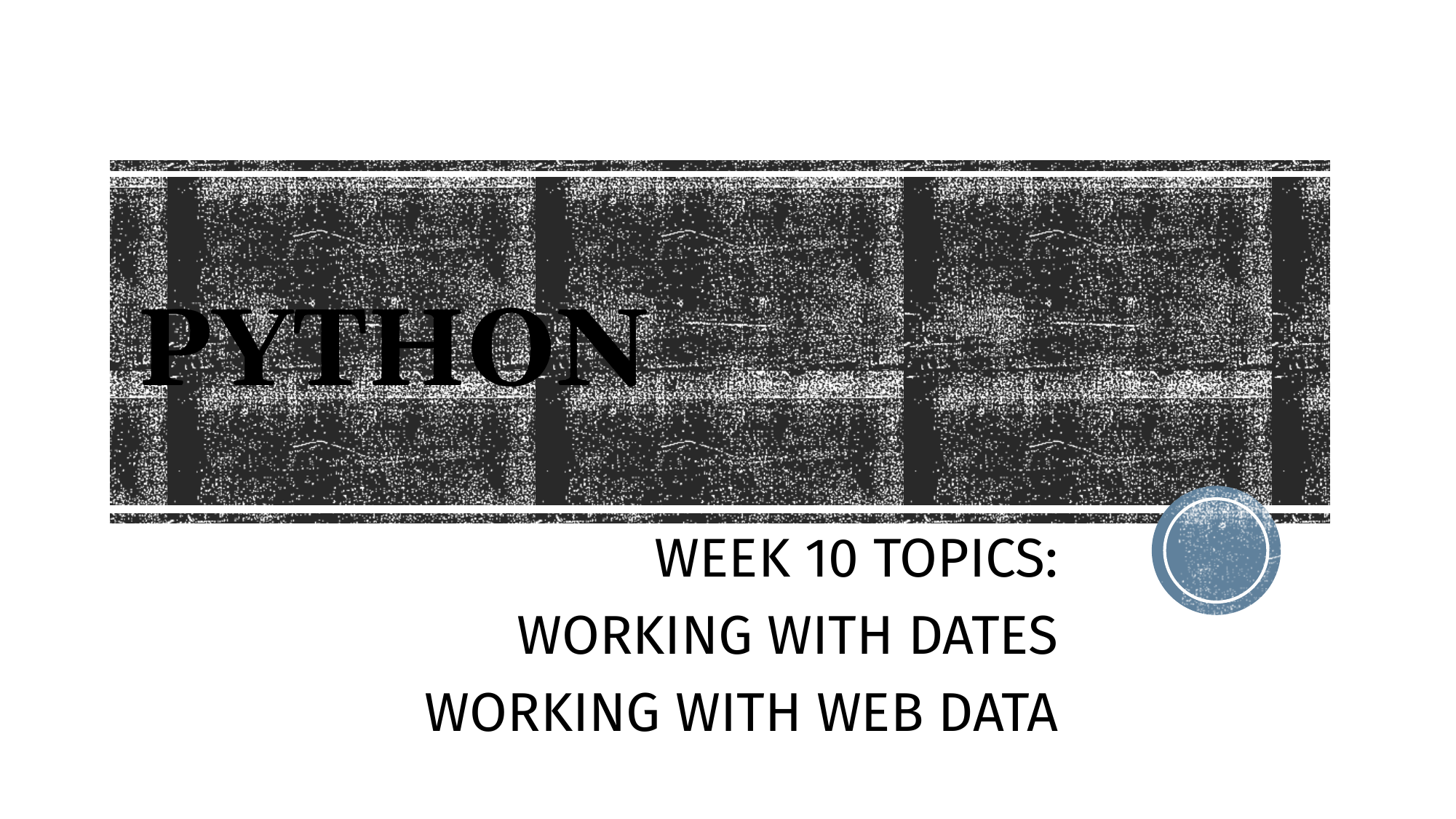

# PYTHON
WEEK 10 TOPICS:
WORKING WITH DATES
WORKING WITH WEB DATA